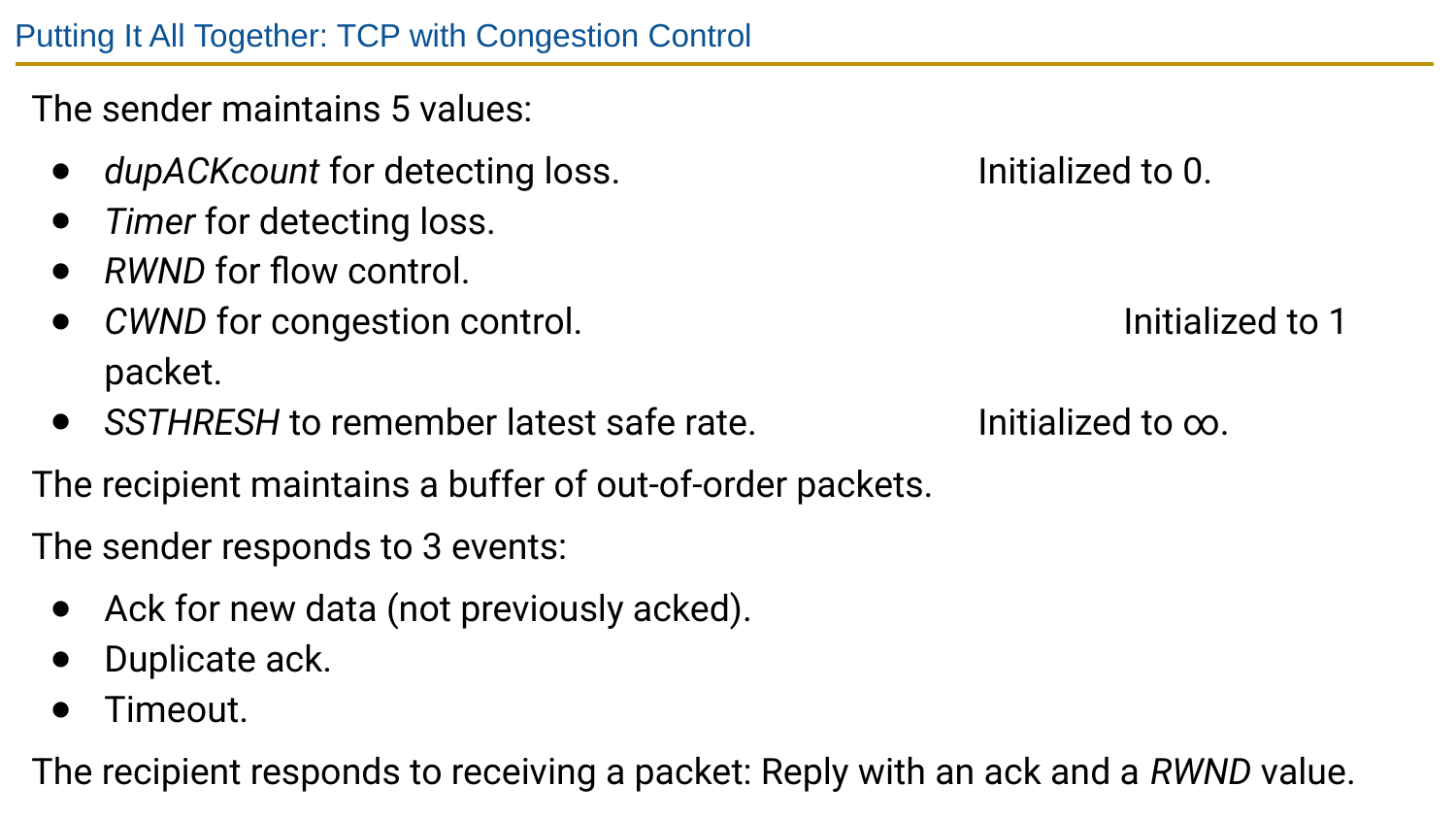

# Putting It All Together: TCP with Congestion Control
The sender maintains 5 values:
dupACKcount for detecting loss. 			Initialized to 0.
Timer for detecting loss.
RWND for flow control.
CWND for congestion control. 				Initialized to 1 packet.
SSTHRESH to remember latest safe rate.		Initialized to ∞.
The recipient maintains a buffer of out-of-order packets.
The sender responds to 3 events:
Ack for new data (not previously acked).
Duplicate ack.
Timeout.
The recipient responds to receiving a packet: Reply with an ack and a RWND value.